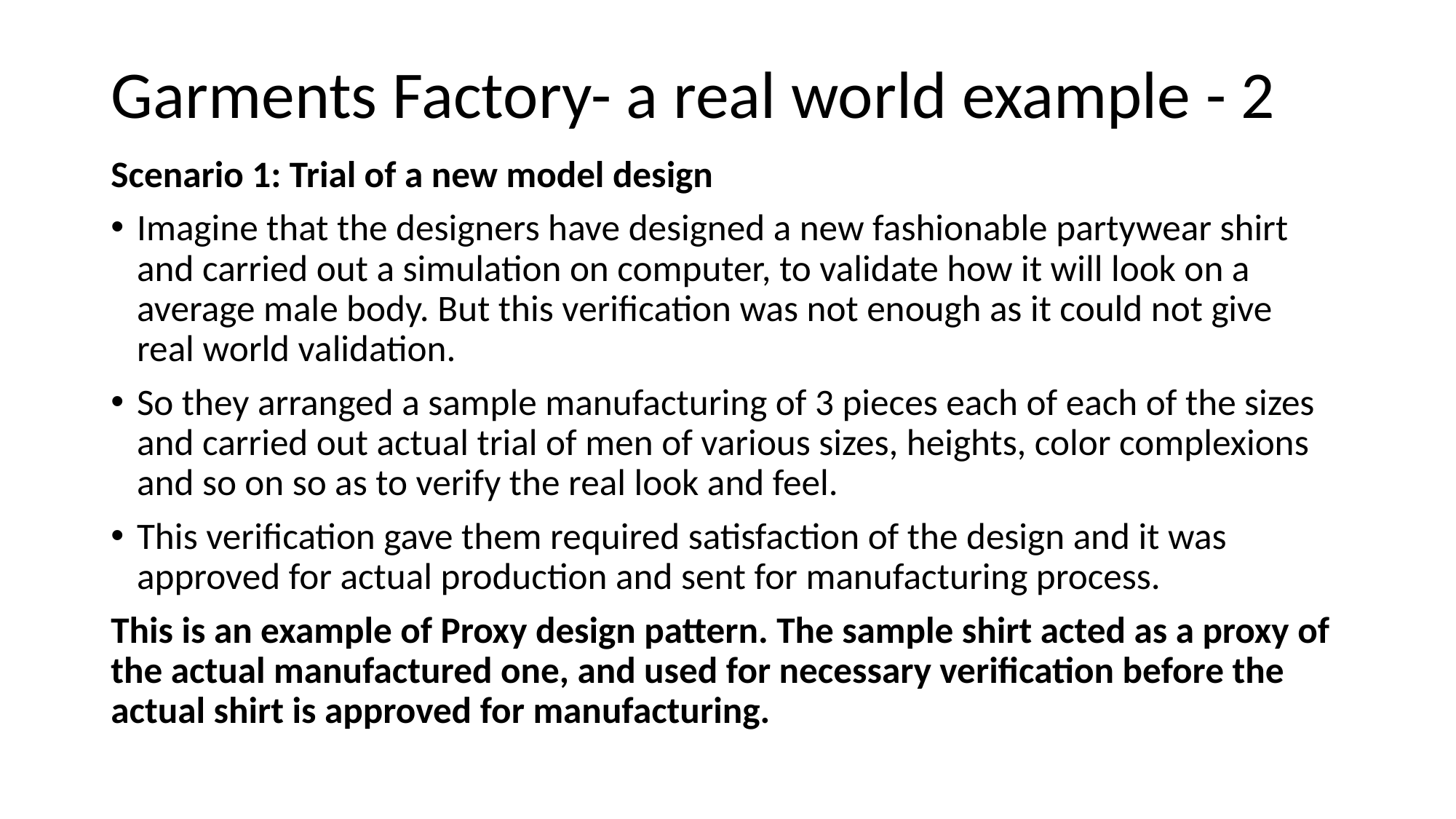

# Garments Factory- a real world example - 2
Scenario 1: Trial of a new model design
Imagine that the designers have designed a new fashionable partywear shirt and carried out a simulation on computer, to validate how it will look on a average male body. But this verification was not enough as it could not give  real world validation.
So they arranged a sample manufacturing of 3 pieces each of each of the sizes and carried out actual trial of men of various sizes, heights, color complexions and so on so as to verify the real look and feel.
This verification gave them required satisfaction of the design and it was approved for actual production and sent for manufacturing process.
This is an example of Proxy design pattern. The sample shirt acted as a proxy of the actual manufactured one, and used for necessary verification before the actual shirt is approved for manufacturing.